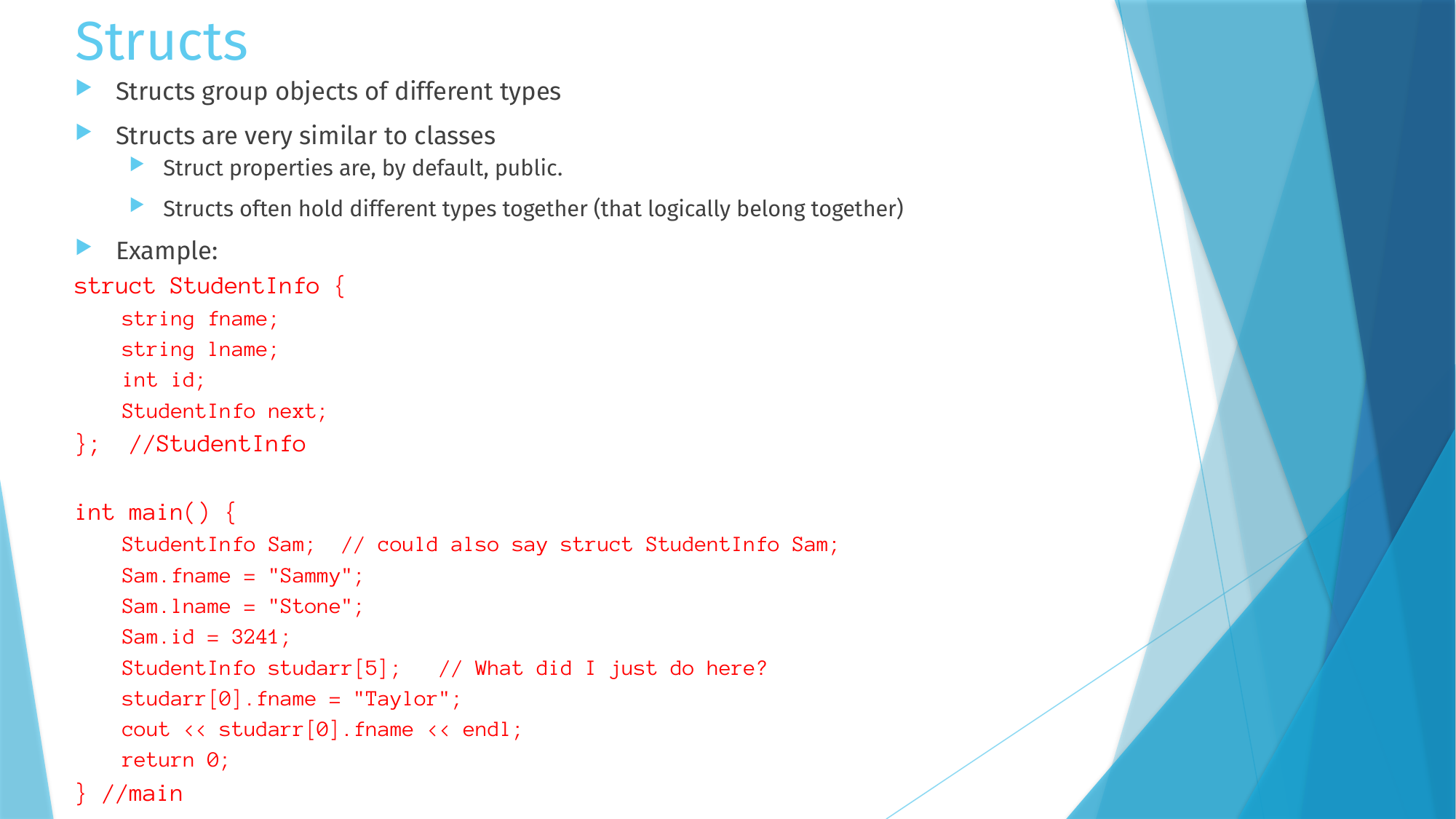

# Structs
Structs group objects of different types
Structs are very similar to classes
Struct properties are, by default, public.
Structs often hold different types together (that logically belong together)
Example:
struct StudentInfo {
string fname;
string lname;
int id;
StudentInfo next;
};  //StudentInfo

int main() {
StudentInfo Sam;  // could also say struct StudentInfo Sam;
Sam.fname = "Sammy";
Sam.lname = "Stone";
Sam.id = 3241;
StudentInfo studarr[5];   // What did I just do here?
studarr[0].fname = "Taylor";
cout << studarr[0].fname << endl;
return 0;
} //main